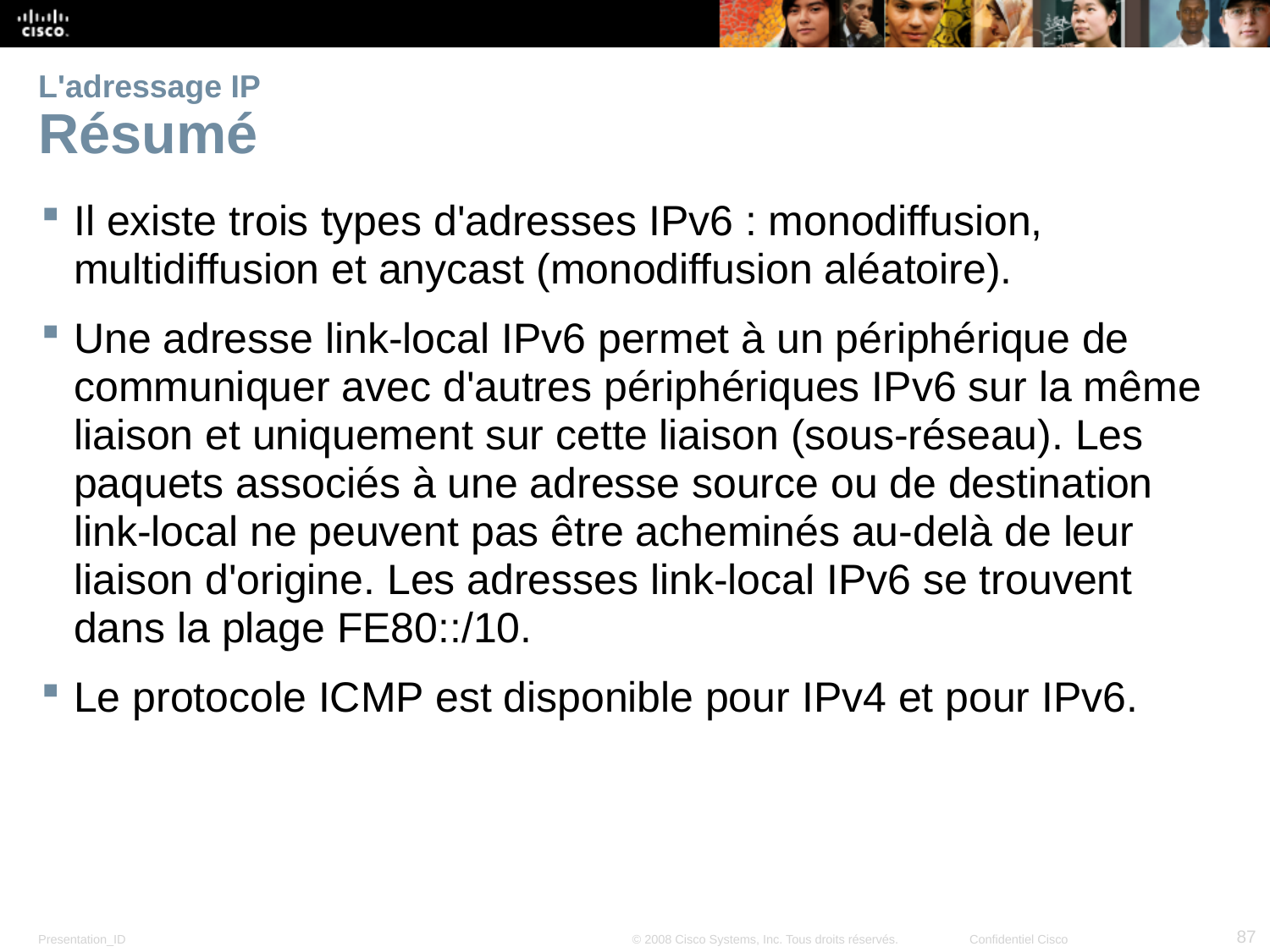

# L'adressage IP Résumé
Il existe trois types d'adresses IPv6 : monodiffusion, multidiffusion et anycast (monodiffusion aléatoire).
Une adresse link-local IPv6 permet à un périphérique de communiquer avec d'autres périphériques IPv6 sur la même liaison et uniquement sur cette liaison (sous-réseau). Les paquets associés à une adresse source ou de destination link-local ne peuvent pas être acheminés au-delà de leur liaison d'origine. Les adresses link-local IPv6 se trouvent dans la plage FE80::/10.
Le protocole ICMP est disponible pour IPv4 et pour IPv6.